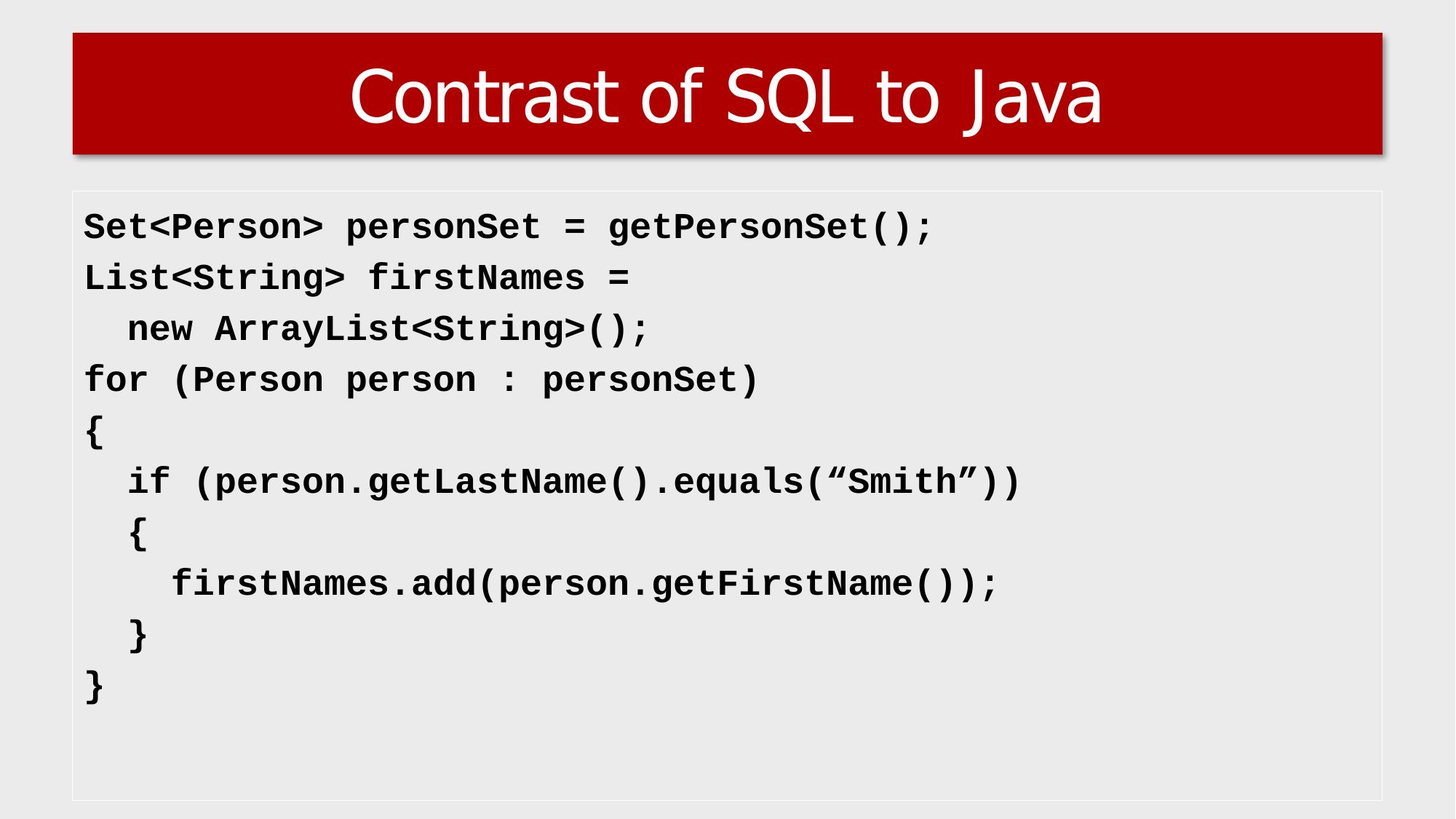

# Contrast of SQL to Java
Set<Person> personSet = getPersonSet();
List<String> firstNames =
  new ArrayList<String>();
for (Person person : personSet)
{
  if (person.getLastName().equals(“Smith”))
  {
    firstNames.add(person.getFirstName());
  }
}